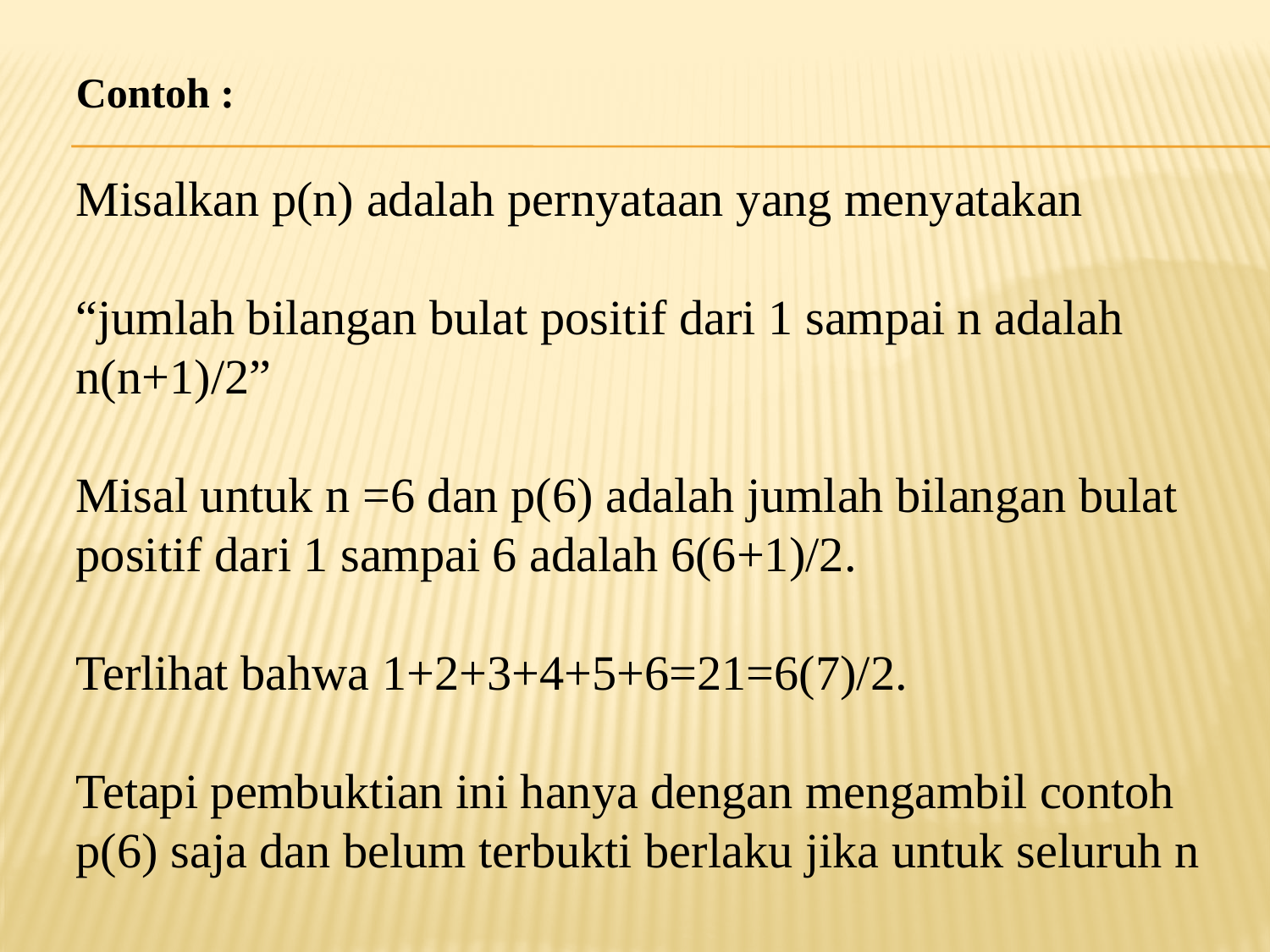

Contoh :

Misalkan p(n) adalah pernyataan yang menyatakan

“jumlah bilangan bulat positif dari 1 sampai n adalah n(n+1)/2”

Misal untuk n =6 dan p(6) adalah jumlah bilangan bulat positif dari 1 sampai 6 adalah 6(6+1)/2.

Terlihat bahwa 1+2+3+4+5+6=21=6(7)/2.

Tetapi pembuktian ini hanya dengan mengambil contoh p(6) saja dan belum terbukti berlaku jika untuk seluruh n